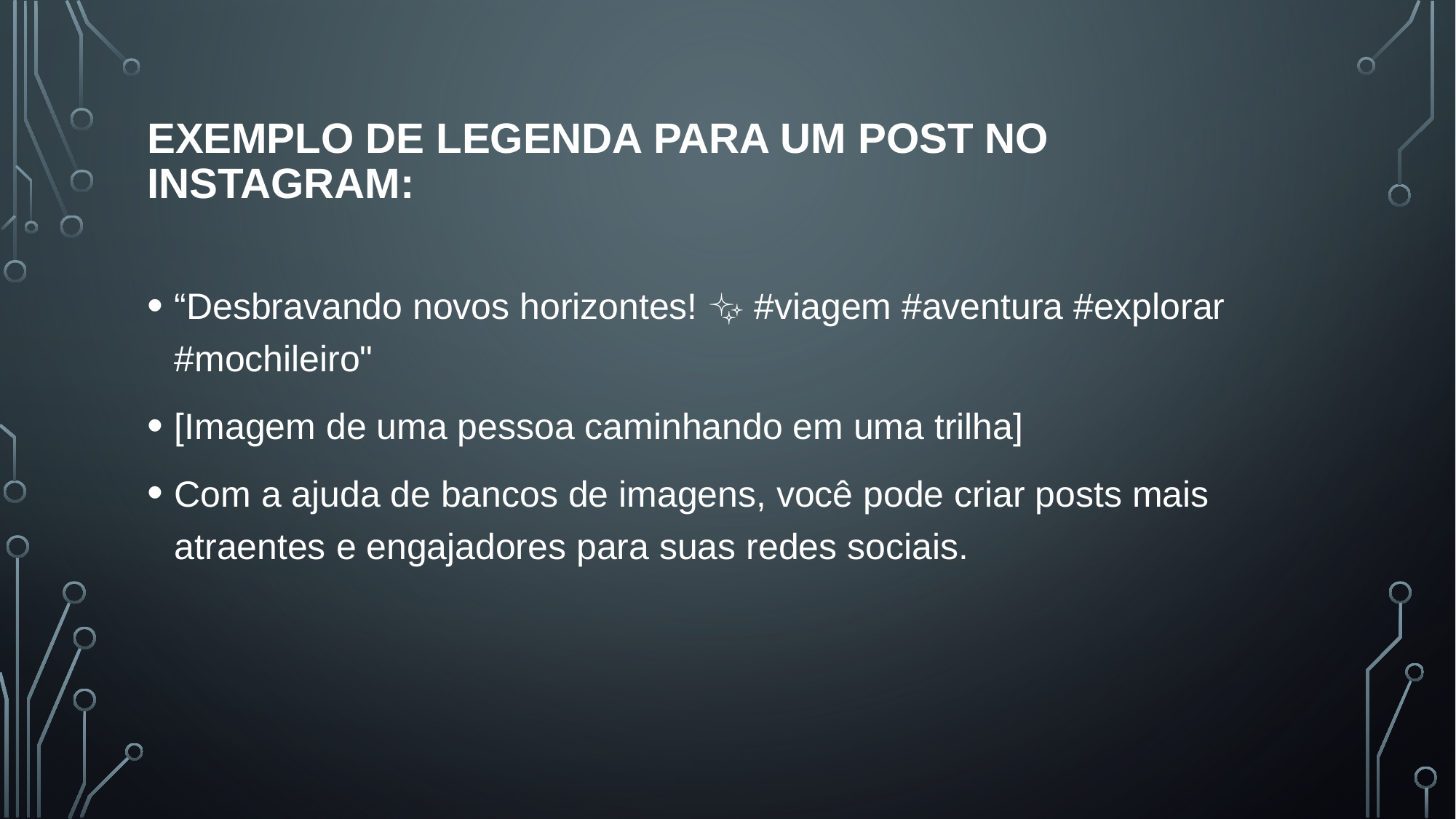

# Exemplo de legenda para um post no Instagram:
“Desbravando novos horizontes! ✨ #viagem #aventura #explorar #mochileiro"
[Imagem de uma pessoa caminhando em uma trilha]
Com a ajuda de bancos de imagens, você pode criar posts mais atraentes e engajadores para suas redes sociais.